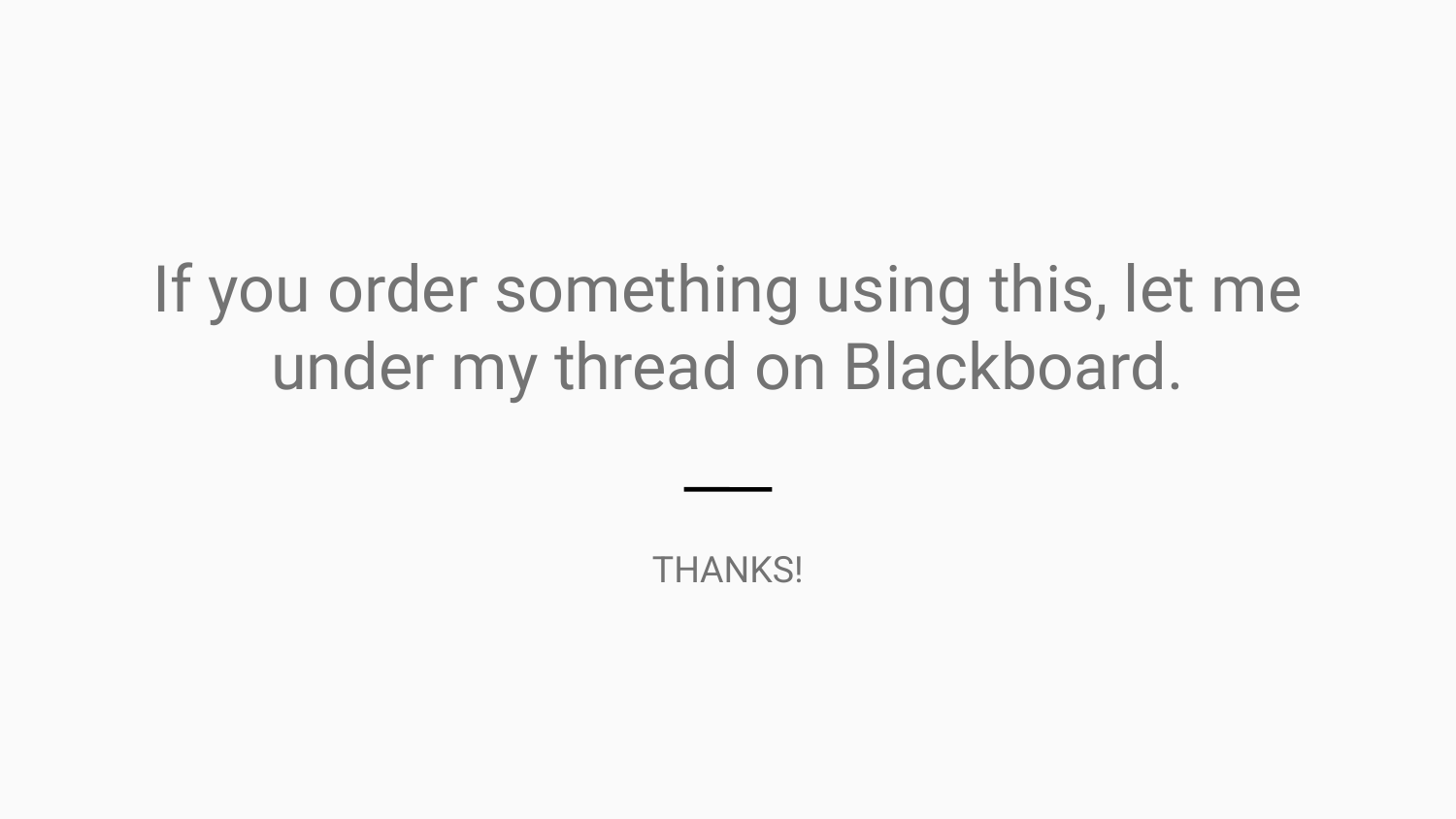

If you order something using this, let me under my thread on Blackboard.

THANKS!